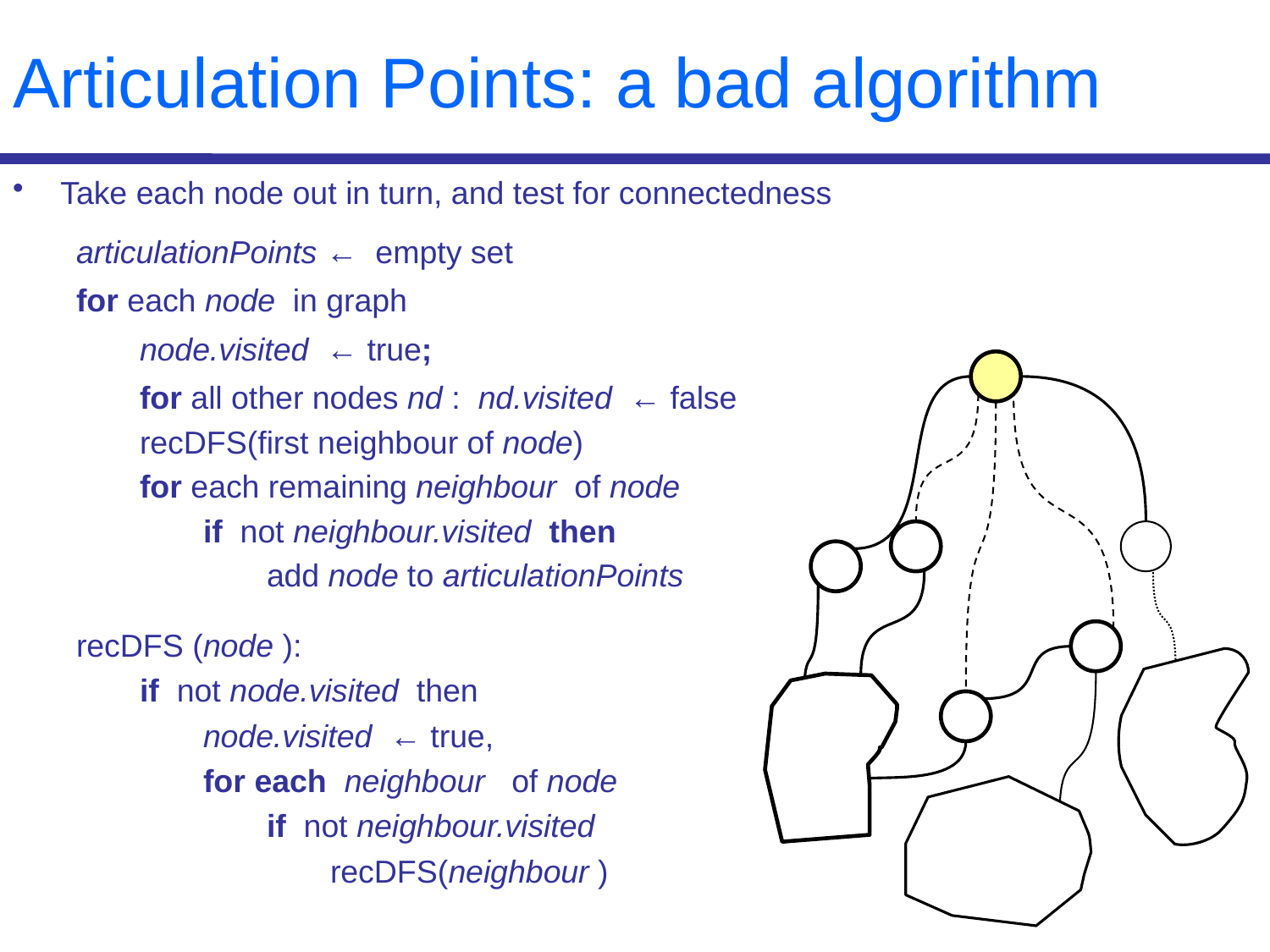

# Articulation Points: a bad algorithm
Take each node out in turn, and test for connectedness
articulationPoints ←  empty set
for each node  in graph
node.visited  ← true;
for all other nodes nd :  nd.visited  ← false
recDFS(first neighbour of node)
for each remaining neighbour  of node
if  not neighbour.visited  then
add node to articulationPoints
recDFS (node ):
if  not node.visited  then
node.visited  ← true,
for each  neighbour   of node
if  not neighbour.visited
recDFS(neighbour )